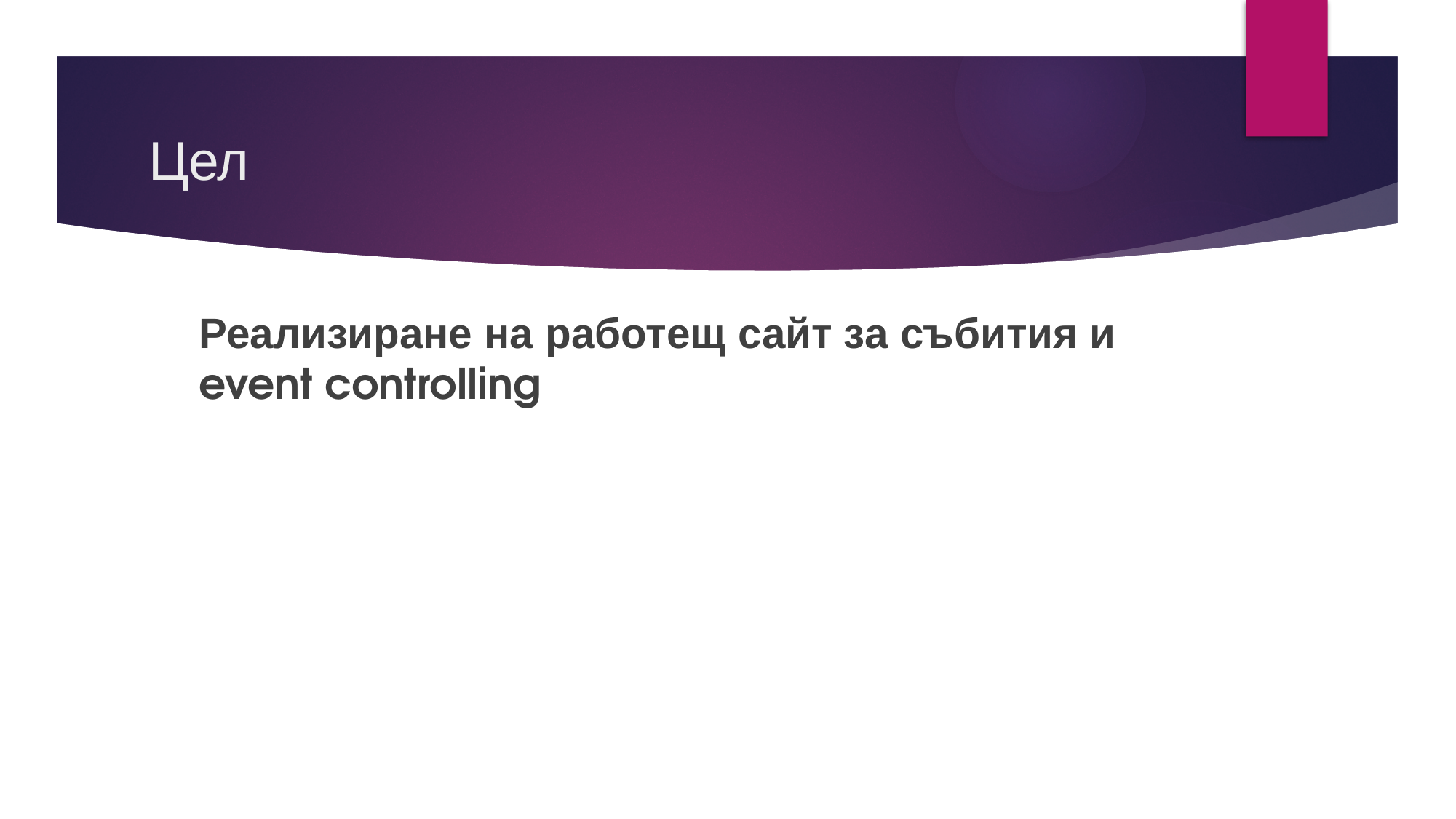

# Цел
Реализиране на работещ сайт за събития и event controlling